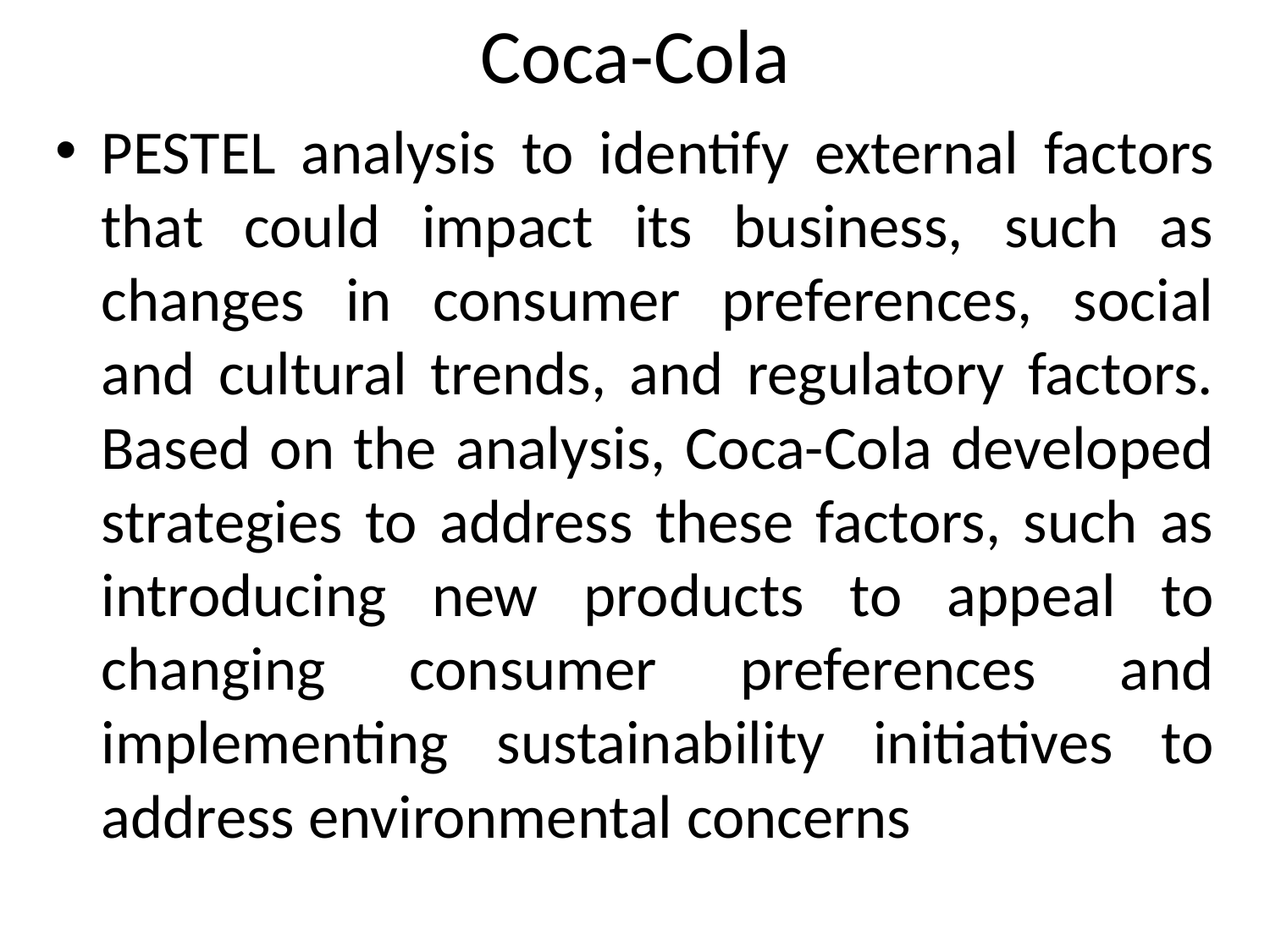

# Coca-Cola
PESTEL analysis to identify external factors that could impact its business, such as changes in consumer preferences, social and cultural trends, and regulatory factors. Based on the analysis, Coca-Cola developed strategies to address these factors, such as introducing new products to appeal to changing consumer preferences and implementing sustainability initiatives to address environmental concerns